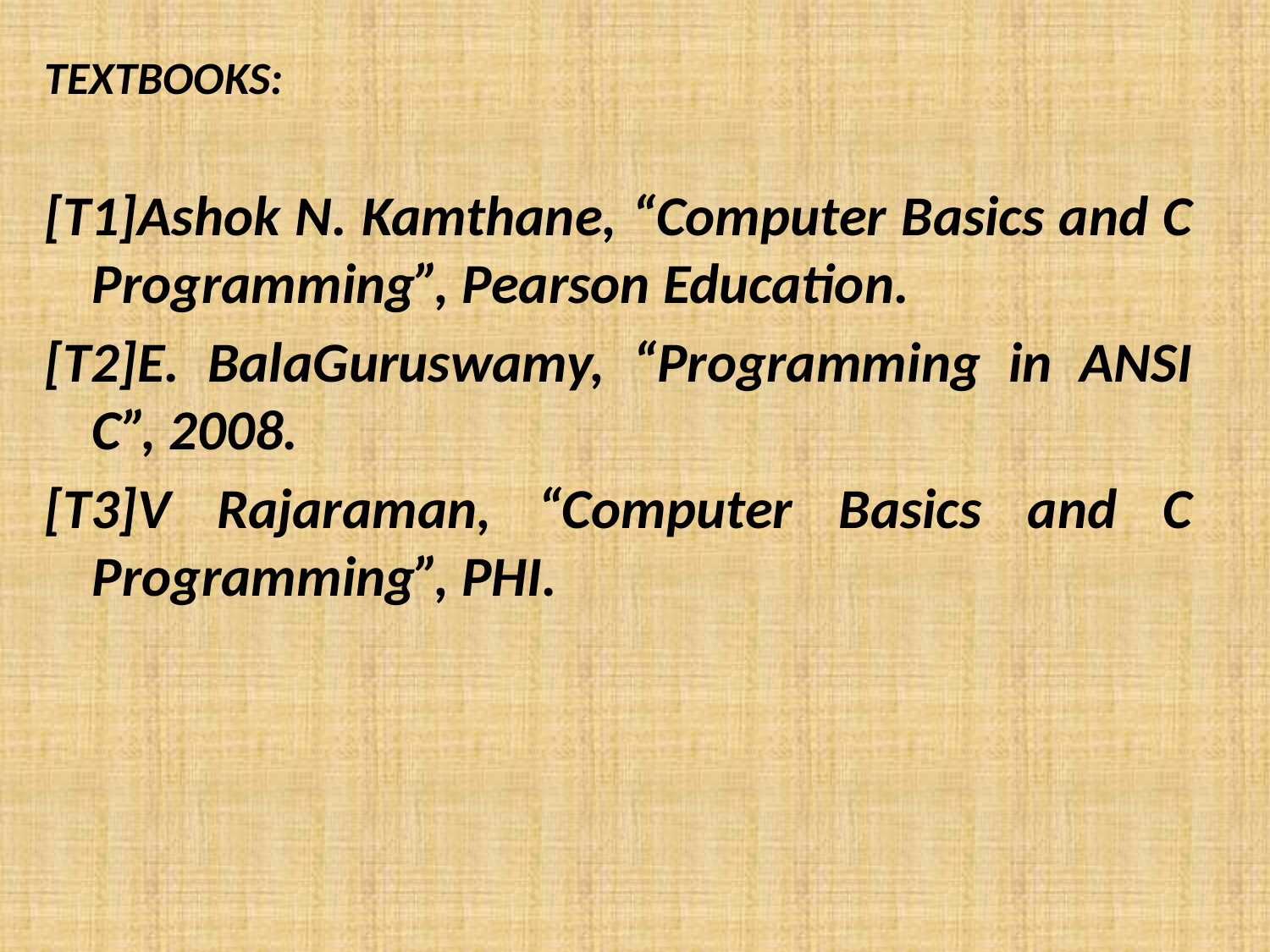

TEXTBOOKS:

[T1]Ashok N. Kamthane, “Computer Basics and C Programming”, Pearson Education.
[T2]E. BalaGuruswamy, “Programming in ANSI C”, 2008.
[T3]V Rajaraman, “Computer Basics and C Programming”, PHI.